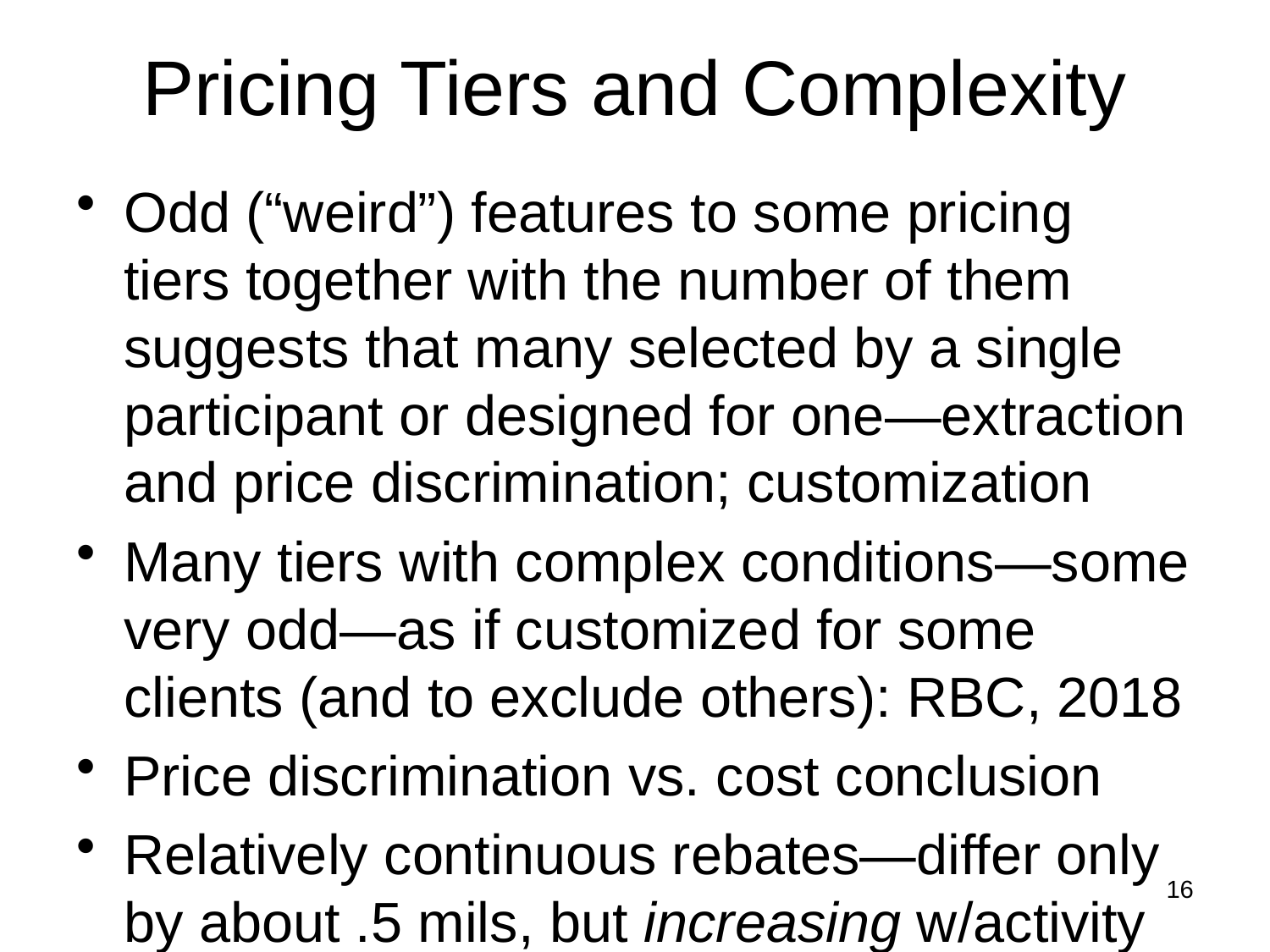

# Pricing Tiers and Complexity
Odd (“weird”) features to some pricing tiers together with the number of them suggests that many selected by a single participant or designed for one—extraction and price discrimination; customization
Many tiers with complex conditions—some very odd—as if customized for some clients (and to exclude others): RBC, 2018
Price discrimination vs. cost conclusion
Relatively continuous rebates—differ only by about .5 mils, but increasing w/activity

16